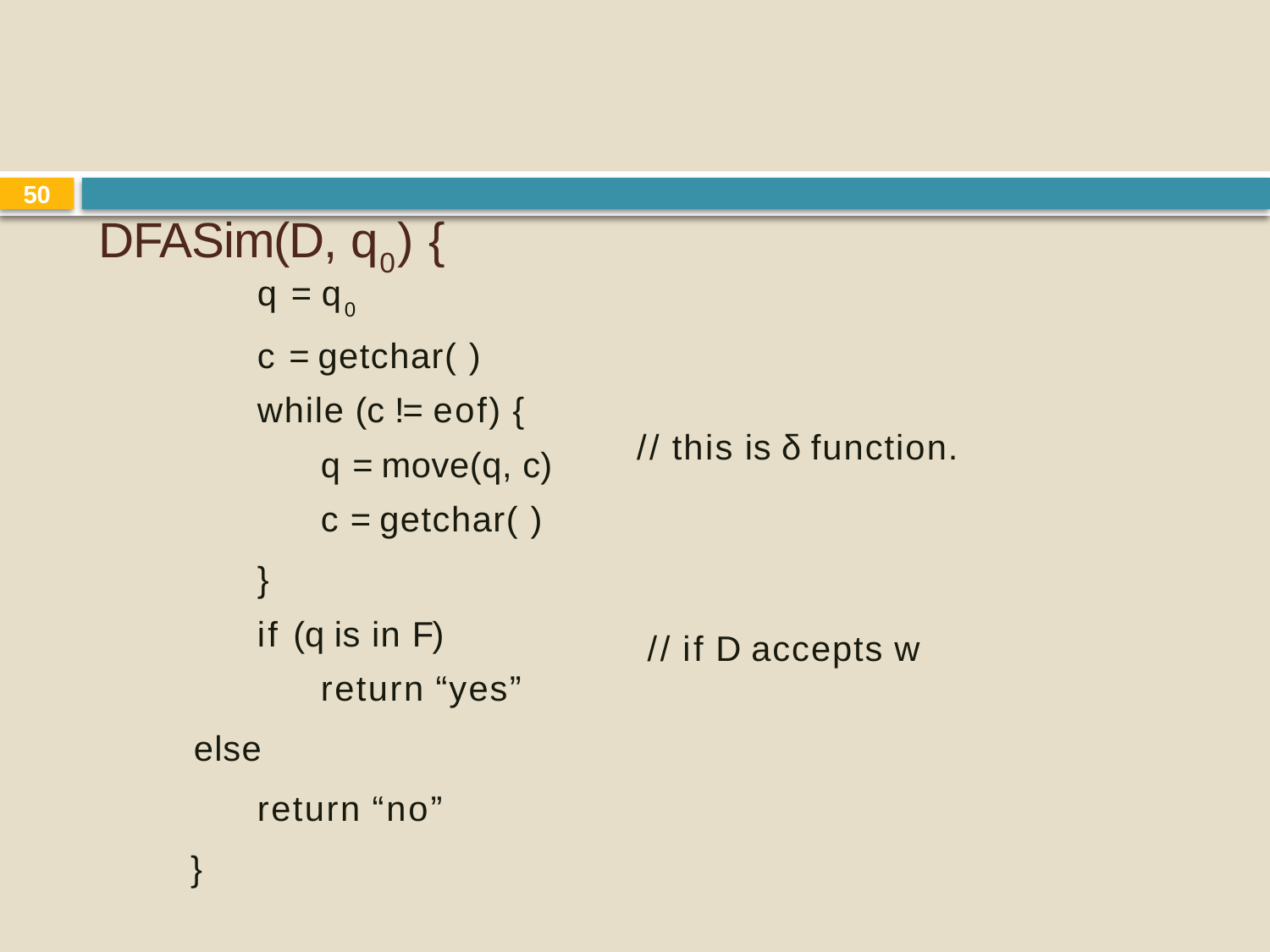

50
# DFASim(D, q0) {
q = q0
c = getchar( )
while (c != eof) {
q = move(q, c)
c = getchar( )
}
if (q is in F)
	return “yes”
else
return “no”
}
// this is δ function.
// if D accepts w